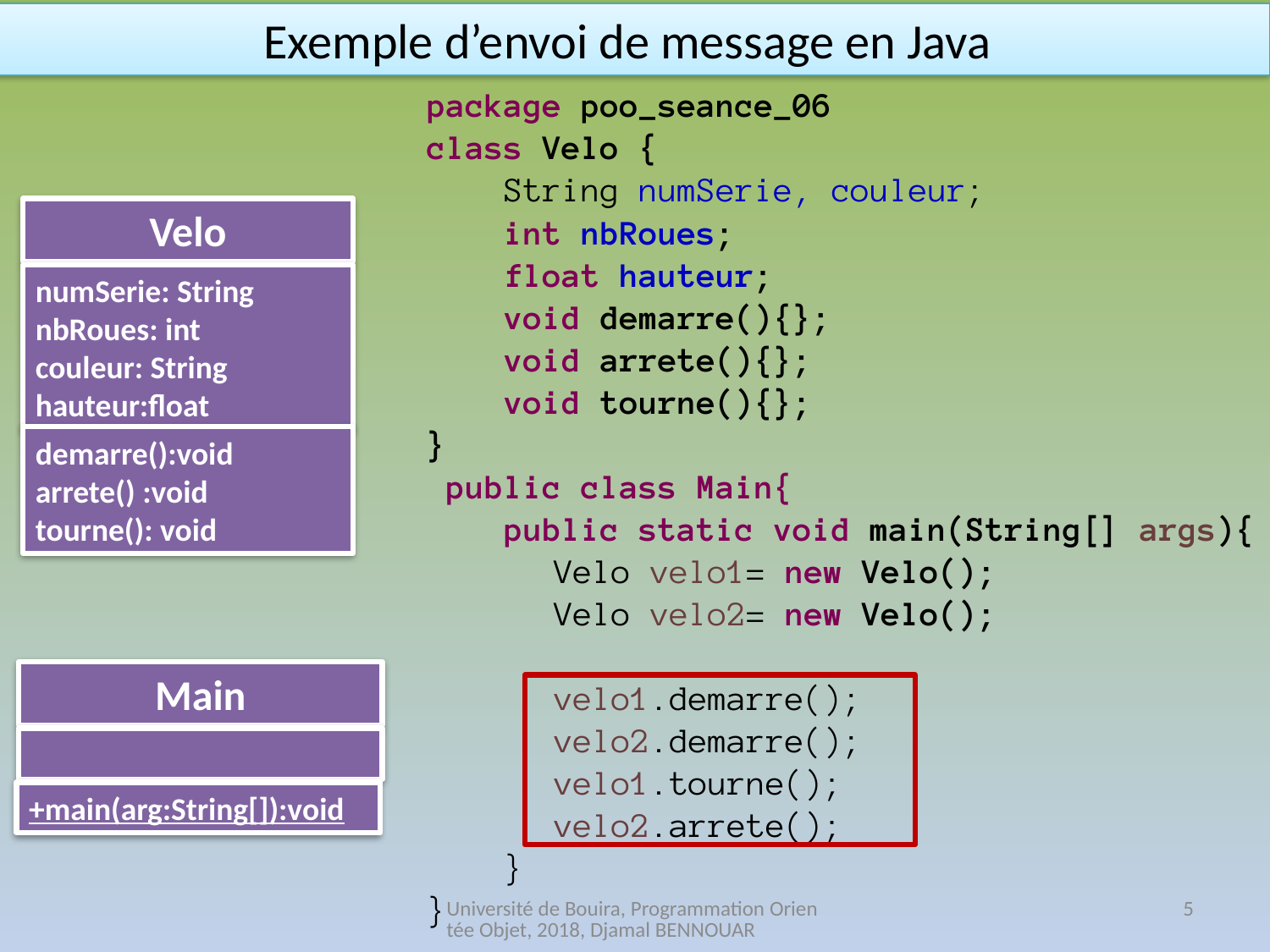

Exemple d’envoi de message en Java
package poo_seance_06
class Velo {
    String numSerie, couleur;
    int nbRoues;
    float hauteur;
    void demarre(){};
    void arrete(){};
    void tourne(){};
}
 public class Main{
    public static void main(String[] args){
    	Velo velo1= new Velo();
    	Velo velo2= new Velo();

    	velo1.demarre();
    	velo2.demarre();
    	velo1.tourne();
    	velo2.arrete();
    }
}

Velo
numSerie: String
nbRoues: int
couleur: String
hauteur:float
demarre():void
arrete() :void
tourne(): void
Main

+main(arg:String[]):void
Université de Bouira, Programmation Orientée Objet, 2018, Djamal BENNOUAR
5